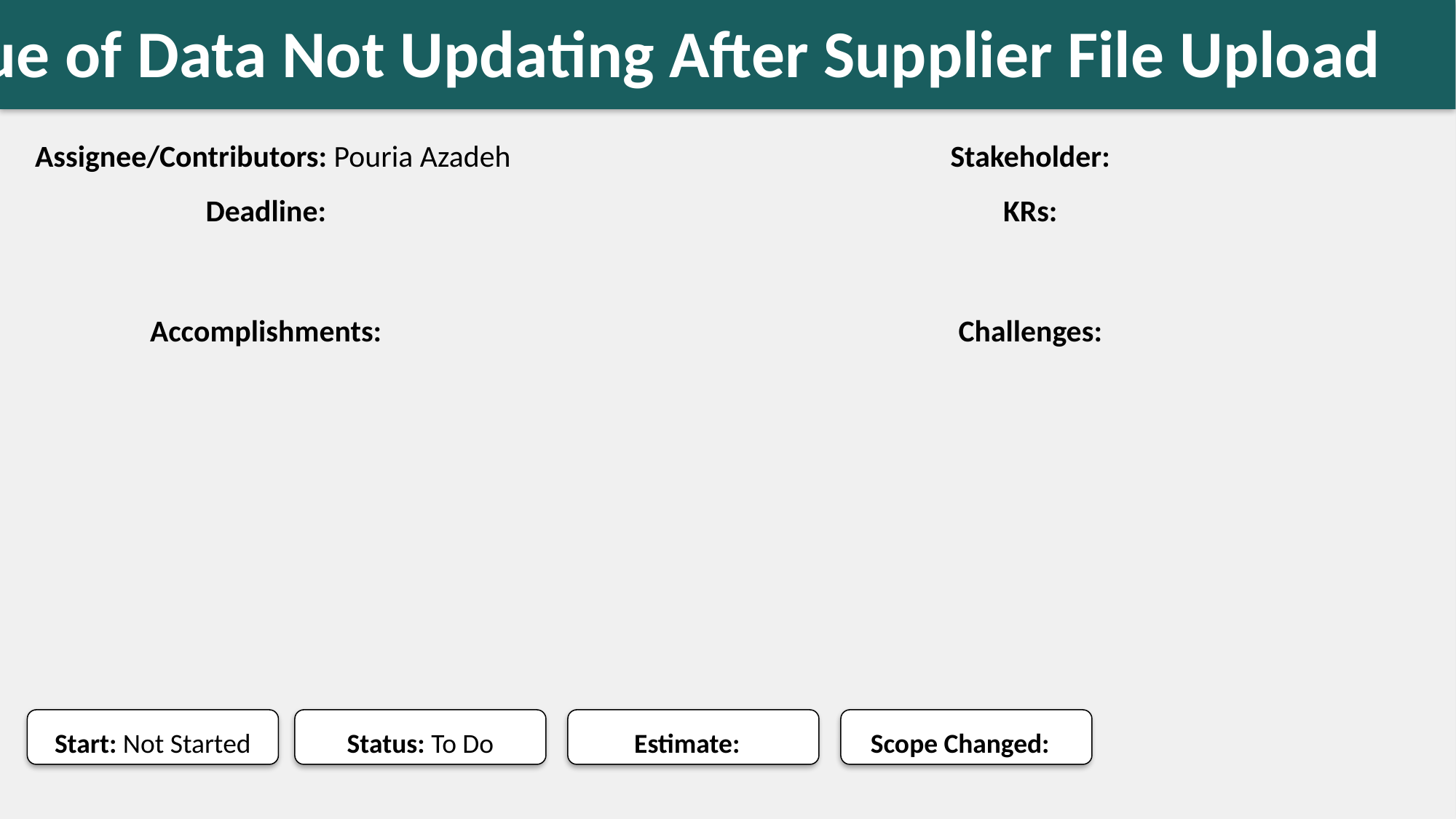

Fix the Issue of Data Not Updating After Supplier File Upload
#

Assignee/Contributors: Pouria Azadeh

Stakeholder:

Deadline:

KRs:

Accomplishments:

Challenges:

Start: Not Started

Status: To Do

Estimate:

Scope Changed: